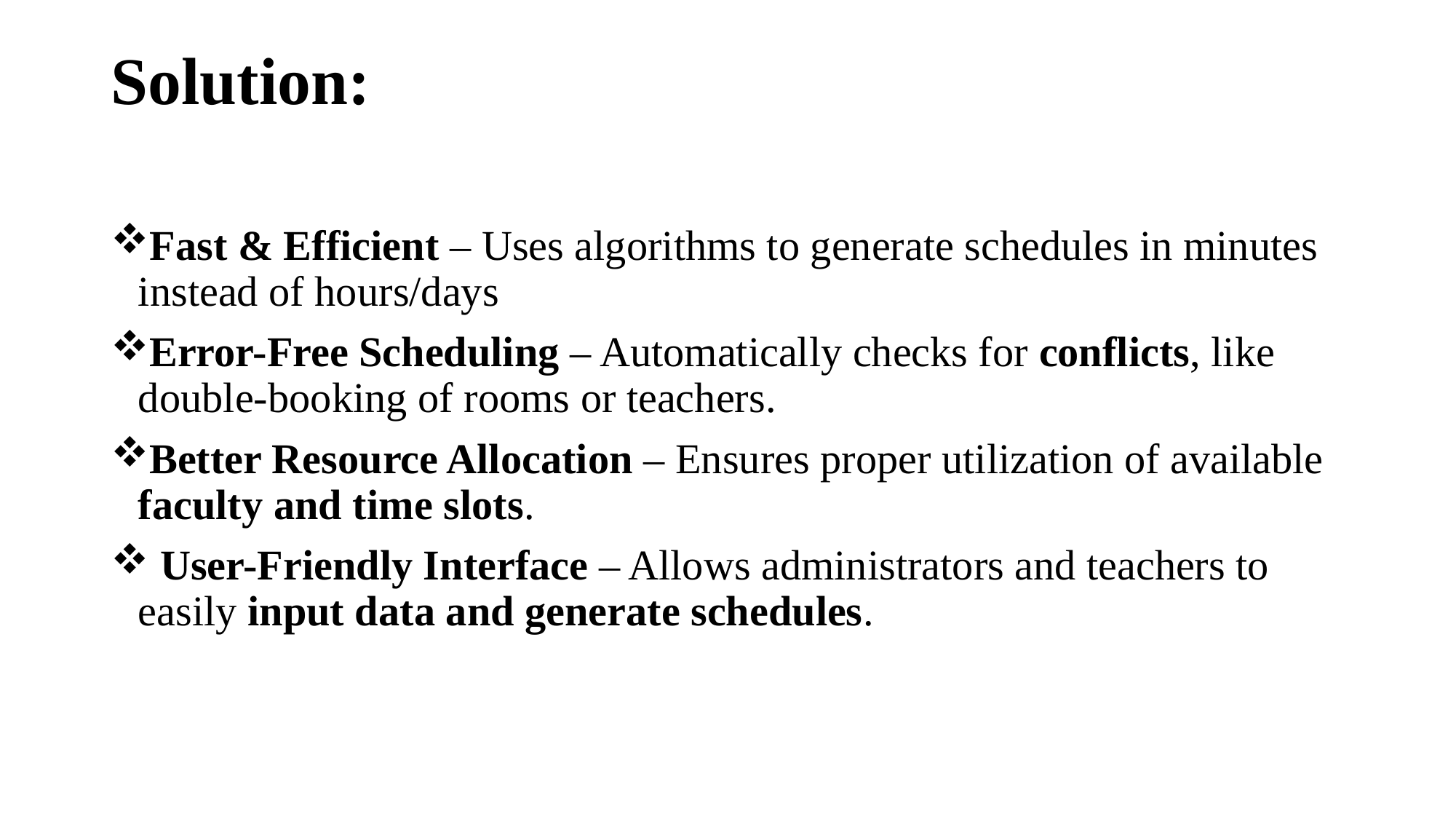

# Solution:
Fast & Efficient – Uses algorithms to generate schedules in minutes instead of hours/days
Error-Free Scheduling – Automatically checks for conflicts, like double-booking of rooms or teachers.
Better Resource Allocation – Ensures proper utilization of available faculty and time slots.
 User-Friendly Interface – Allows administrators and teachers to easily input data and generate schedules.